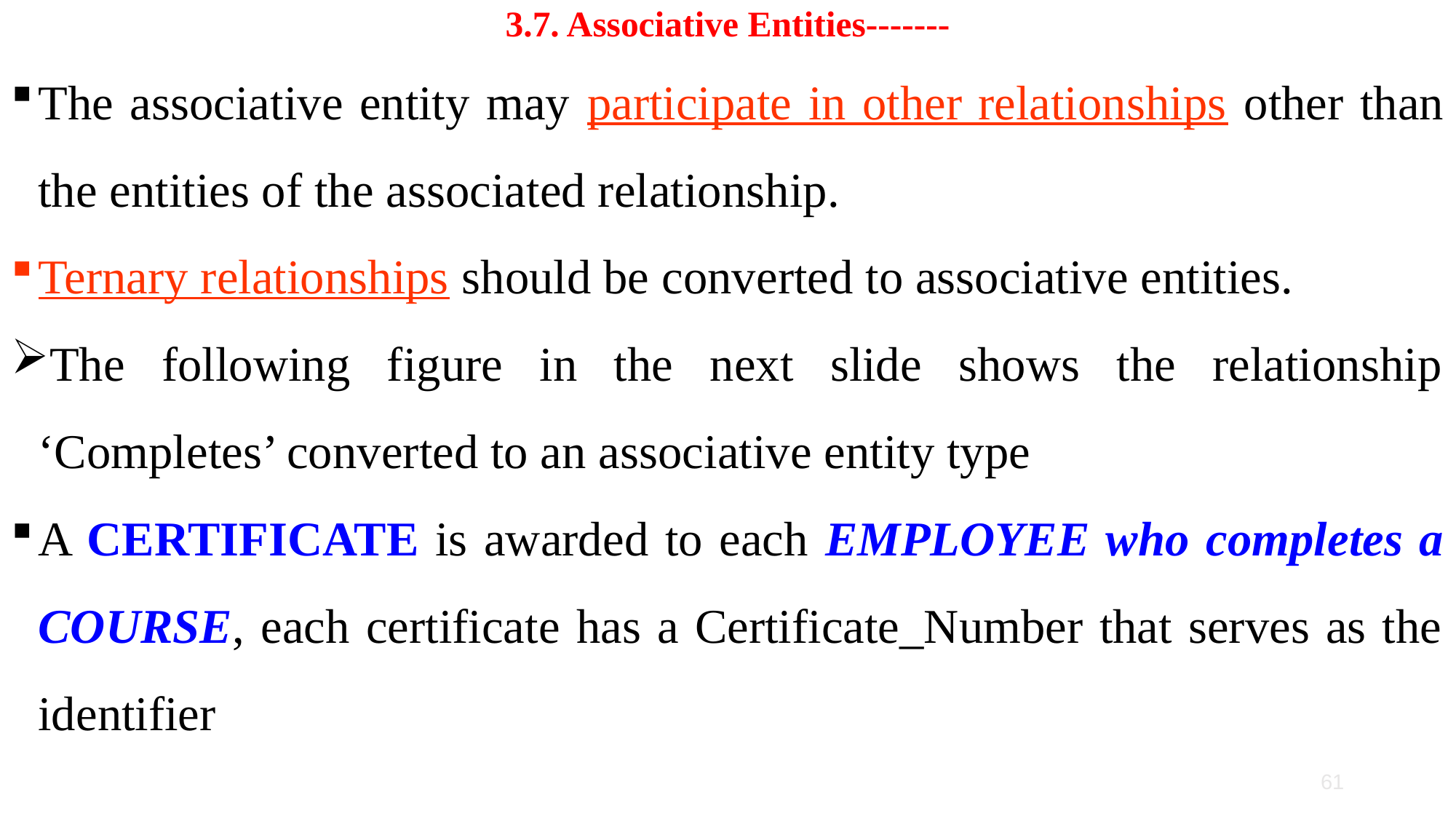

# 3.7. Associative Entities-------
The associative entity may participate in other relationships other than the entities of the associated relationship.
Ternary relationships should be converted to associative entities.
The following figure in the next slide shows the relationship ‘Completes’ converted to an associative entity type
A CERTIFICATE is awarded to each EMPLOYEE who completes a COURSE, each certificate has a Certificate_Number that serves as the identifier

61